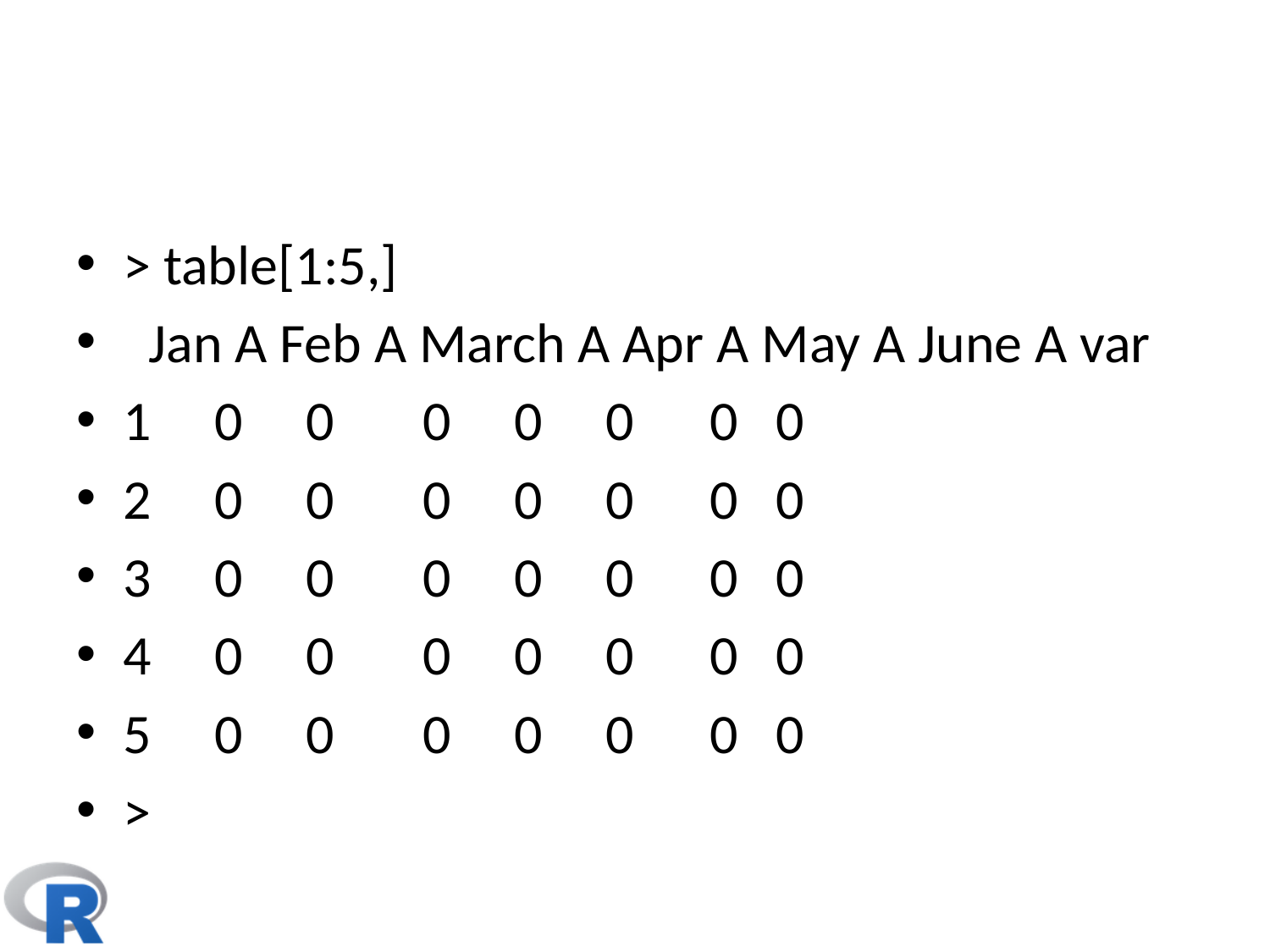

#
> table[1:5,]
  Jan A Feb A March A Apr A May A June A var
1     0     0       0     0     0      0   0
2     0     0       0     0     0      0   0
3     0     0       0     0     0      0   0
4     0     0       0     0     0      0   0
5     0     0       0     0     0      0   0
>